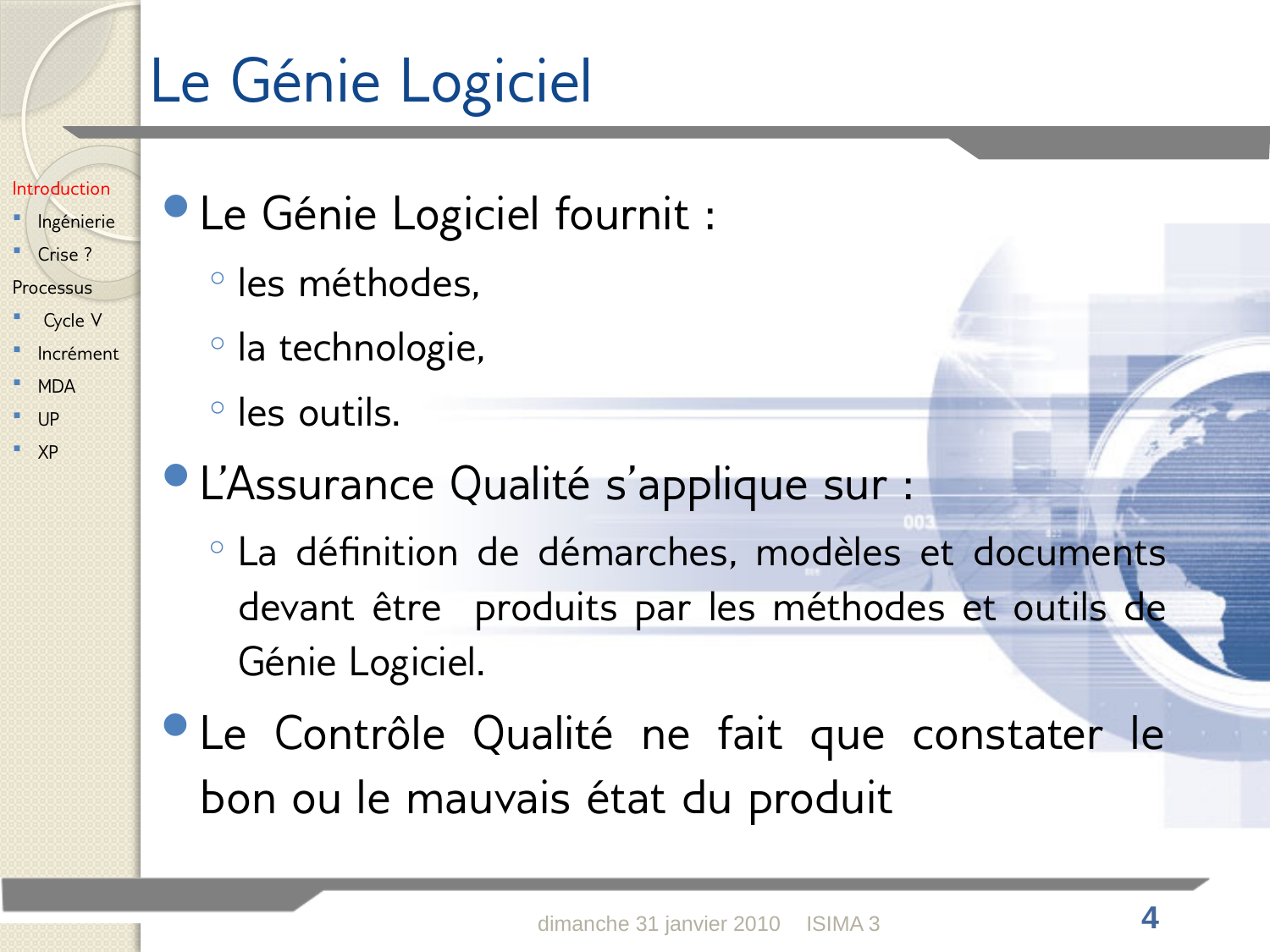

# Le Génie Logiciel
Introduction
Ingénierie
Crise ?
Processus
 Cycle V
Incrément
MDA
UP
XP

Le Génie Logiciel fournit :
les méthodes,
la technologie,
les outils.
L’Assurance Qualité s’applique sur :
La définition de démarches, modèles et documents devant être  produits par les méthodes et outils de Génie Logiciel.
Le Contrôle Qualité ne fait que constater le bon ou le mauvais état du produit
dimanche 31 janvier 2010
ISIMA 3